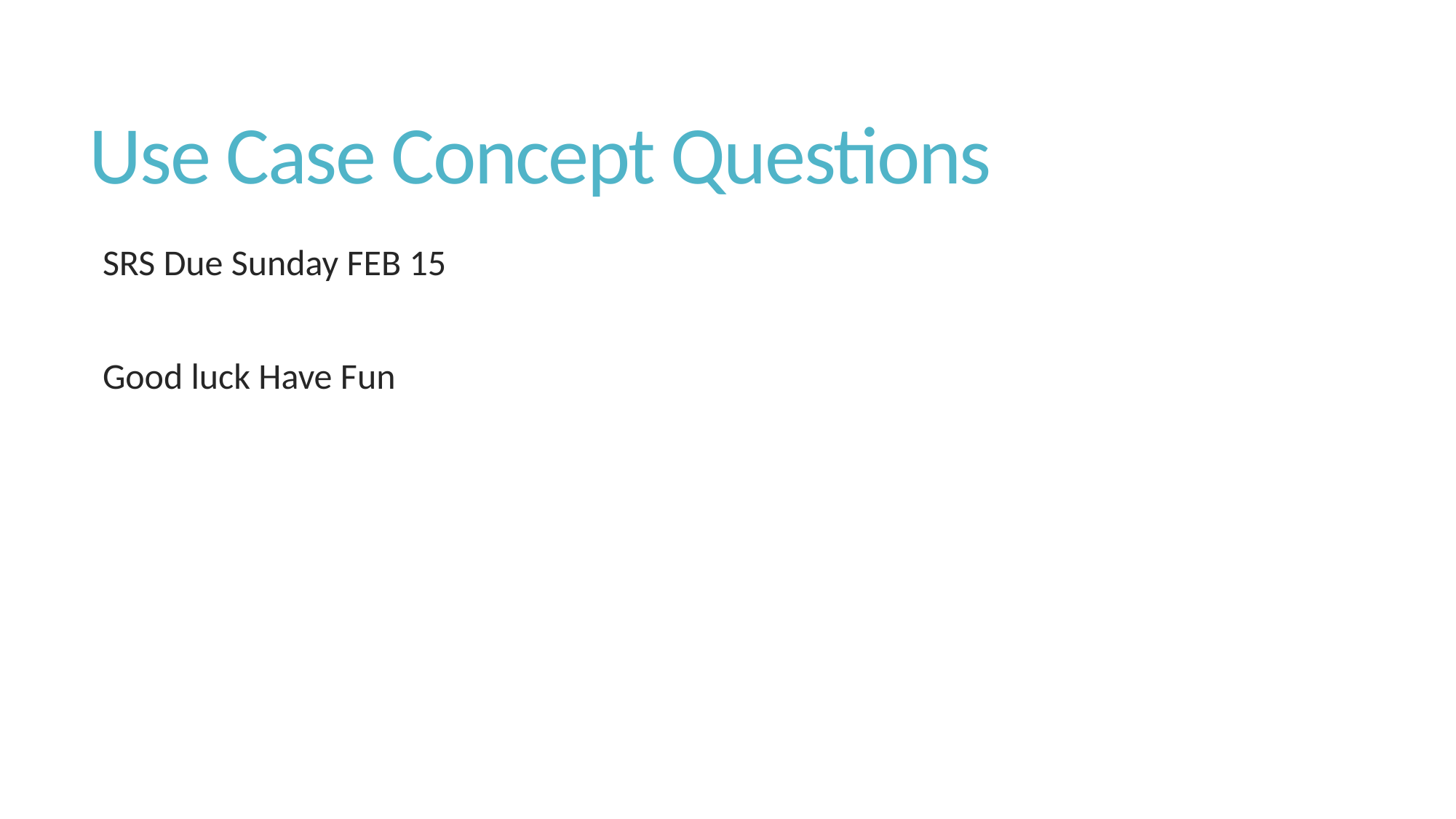

# Use Case Concept Questions
SRS Due Sunday FEB 15

Good luck Have Fun